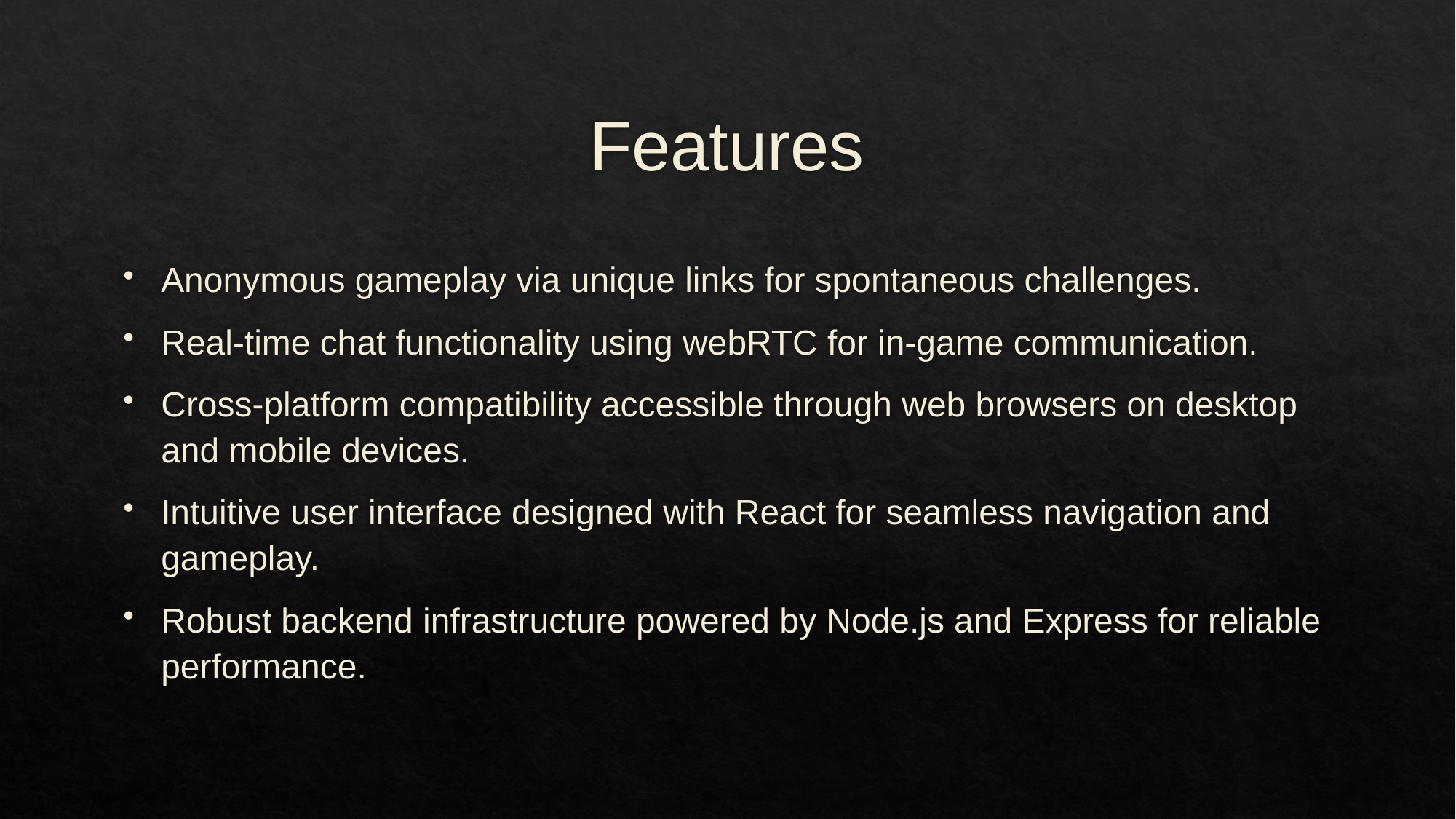

# Features
Anonymous gameplay via unique links for spontaneous challenges.
Real-time chat functionality using webRTC for in-game communication.
Cross-platform compatibility accessible through web browsers on desktop and mobile devices.
Intuitive user interface designed with React for seamless navigation and gameplay.
Robust backend infrastructure powered by Node.js and Express for reliable performance.